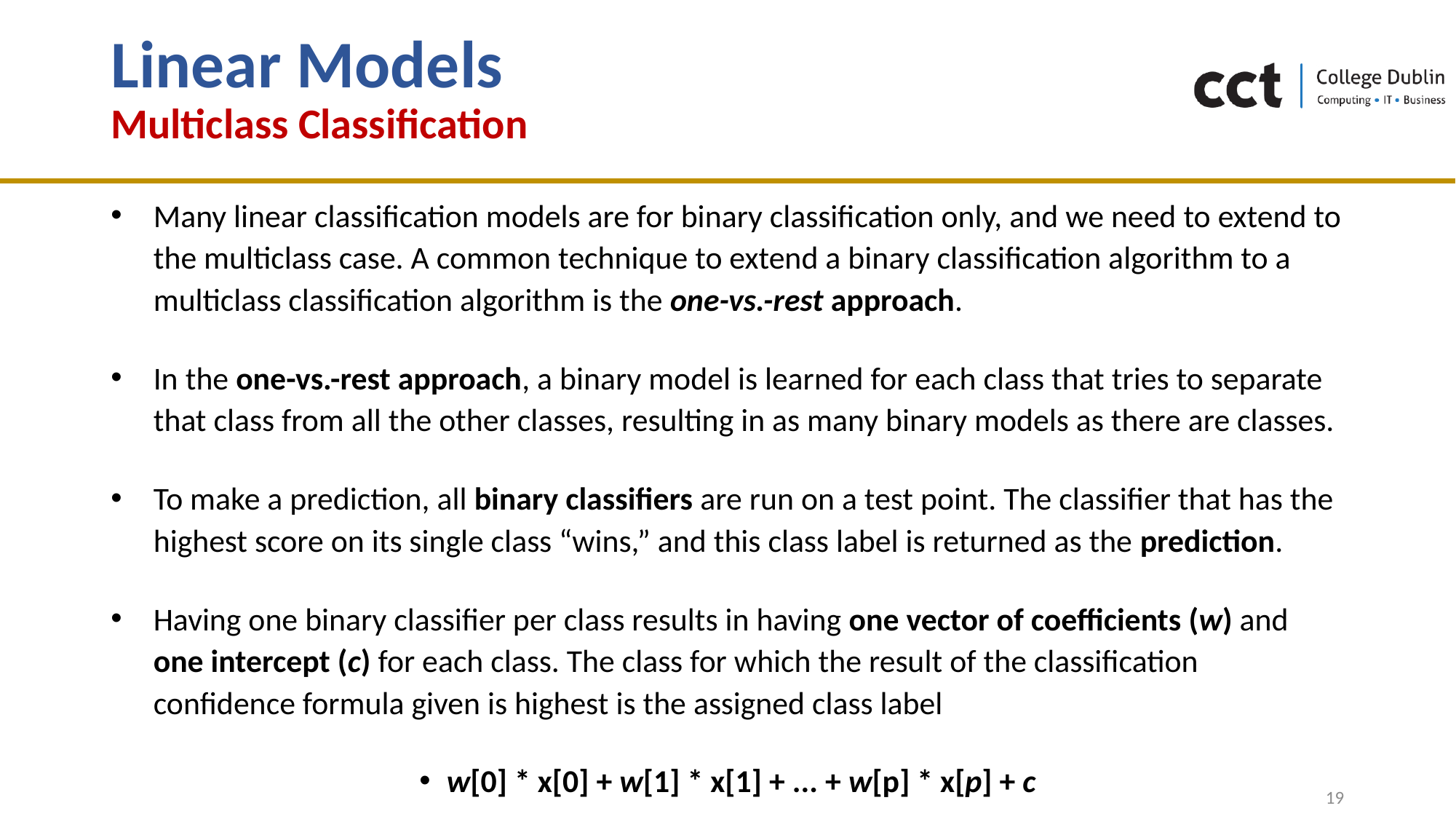

# Linear Models Multiclass Classification
Many linear classification models are for binary classification only, and we need to extend to the multiclass case. A common technique to extend a binary classification algorithm to a multiclass classification algorithm is the one-vs.-rest approach.
In the one-vs.-rest approach, a binary model is learned for each class that tries to separate that class from all the other classes, resulting in as many binary models as there are classes.
To make a prediction, all binary classifiers are run on a test point. The classifier that has the highest score on its single class “wins,” and this class label is returned as the prediction.
Having one binary classifier per class results in having one vector of coefficients (w) and one intercept (c) for each class. The class for which the result of the classification confidence formula given is highest is the assigned class label
w[0] * x[0] + w[1] * x[1] + ... + w[p] * x[p] + c
19